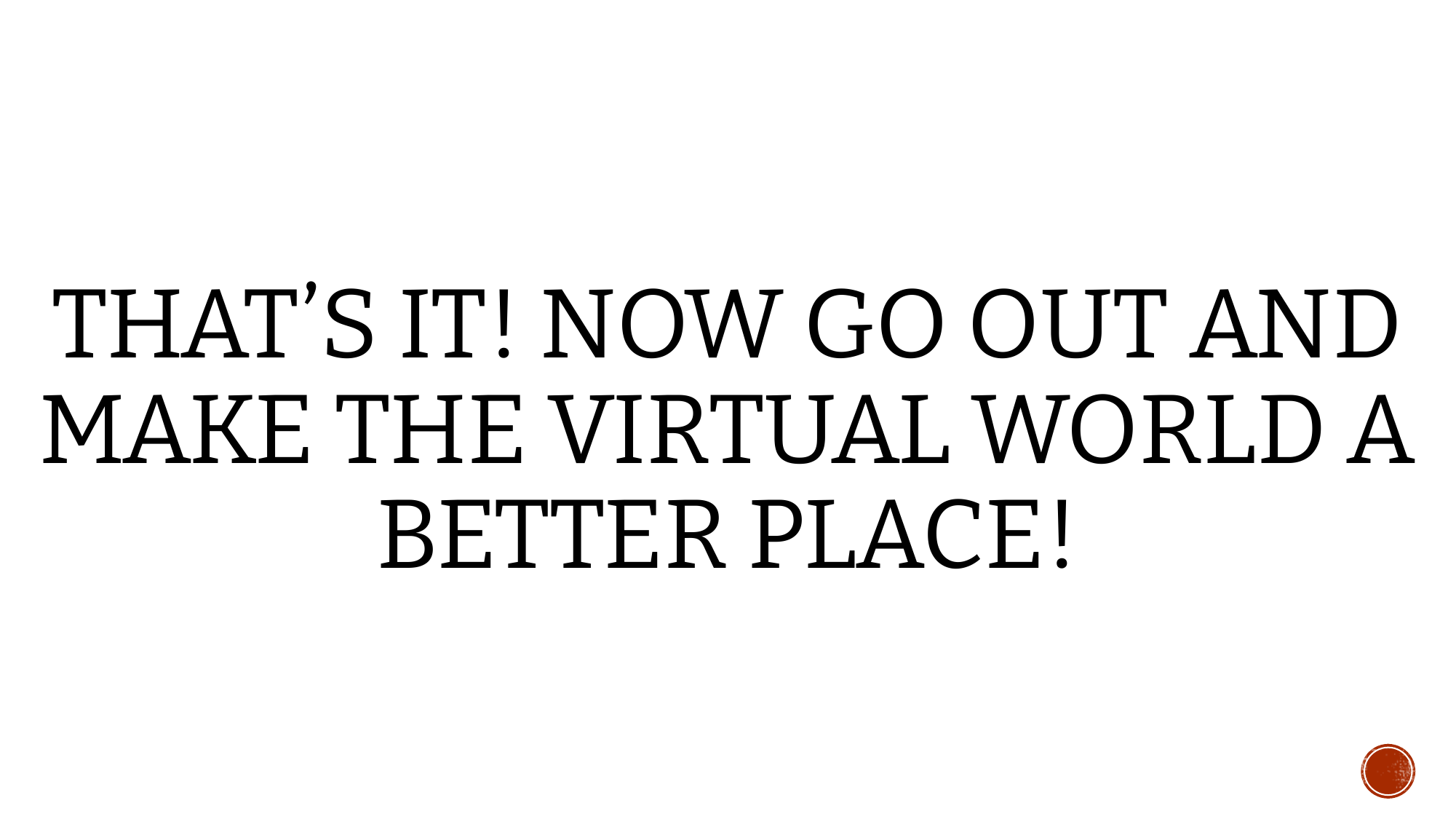

# That’s it! Now go out and make the virtual world a better place!